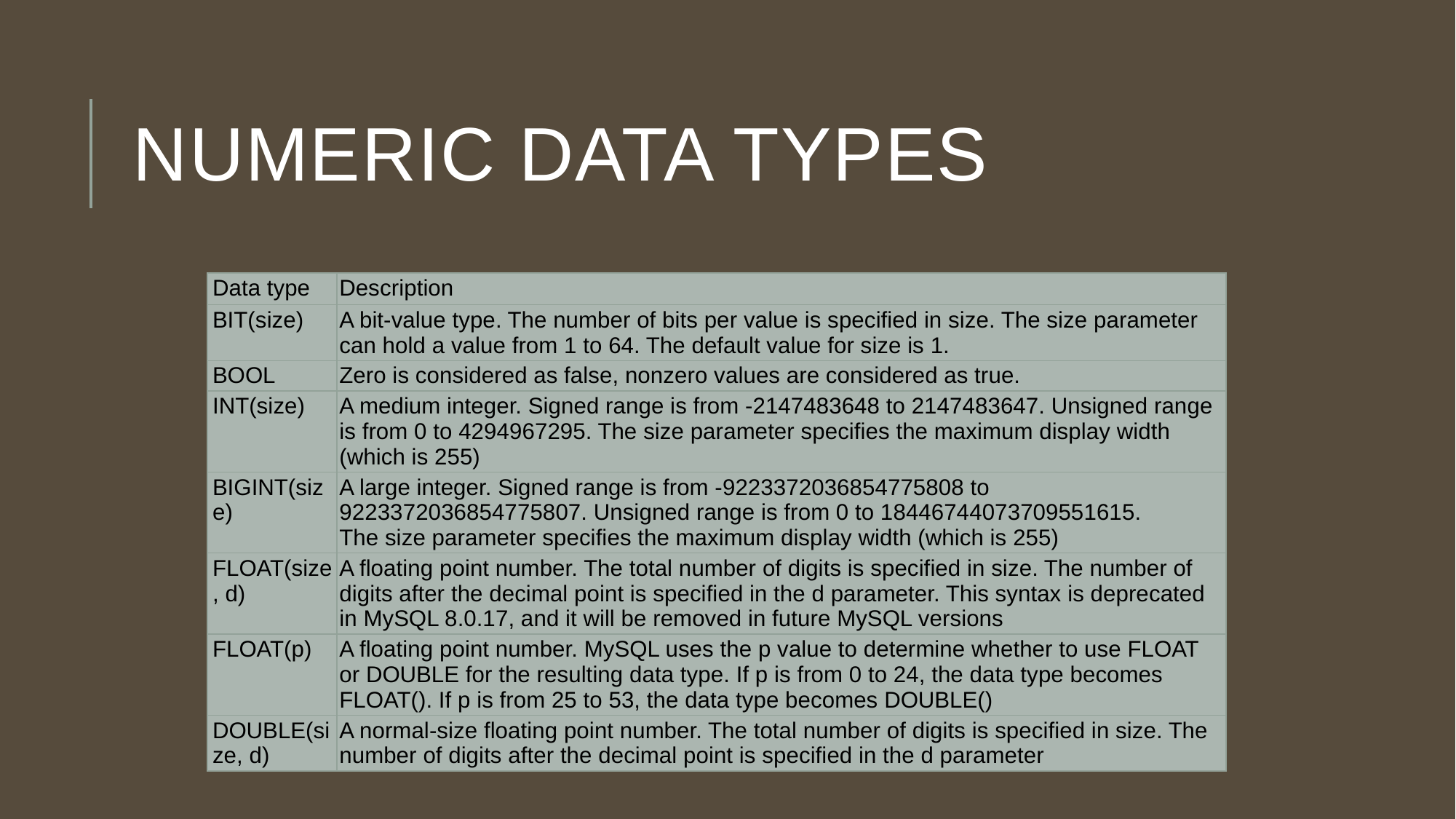

# Numeric Data Types

| Data type | Description |
| --- | --- |
| BIT(size) | A bit-value type. The number of bits per value is specified in size. The size parameter can hold a value from 1 to 64. The default value for size is 1. |
| BOOL | Zero is considered as false, nonzero values are considered as true. |
| INT(size) | A medium integer. Signed range is from -2147483648 to 2147483647. Unsigned range is from 0 to 4294967295. The size parameter specifies the maximum display width (which is 255) |
| BIGINT(size) | A large integer. Signed range is from -9223372036854775808 to 9223372036854775807. Unsigned range is from 0 to 18446744073709551615. The size parameter specifies the maximum display width (which is 255) |
| FLOAT(size, d) | A floating point number. The total number of digits is specified in size. The number of digits after the decimal point is specified in the d parameter. This syntax is deprecated in MySQL 8.0.17, and it will be removed in future MySQL versions |
| FLOAT(p) | A floating point number. MySQL uses the p value to determine whether to use FLOAT or DOUBLE for the resulting data type. If p is from 0 to 24, the data type becomes FLOAT(). If p is from 25 to 53, the data type becomes DOUBLE() |
| DOUBLE(size, d) | A normal-size floating point number. The total number of digits is specified in size. The number of digits after the decimal point is specified in the d parameter |